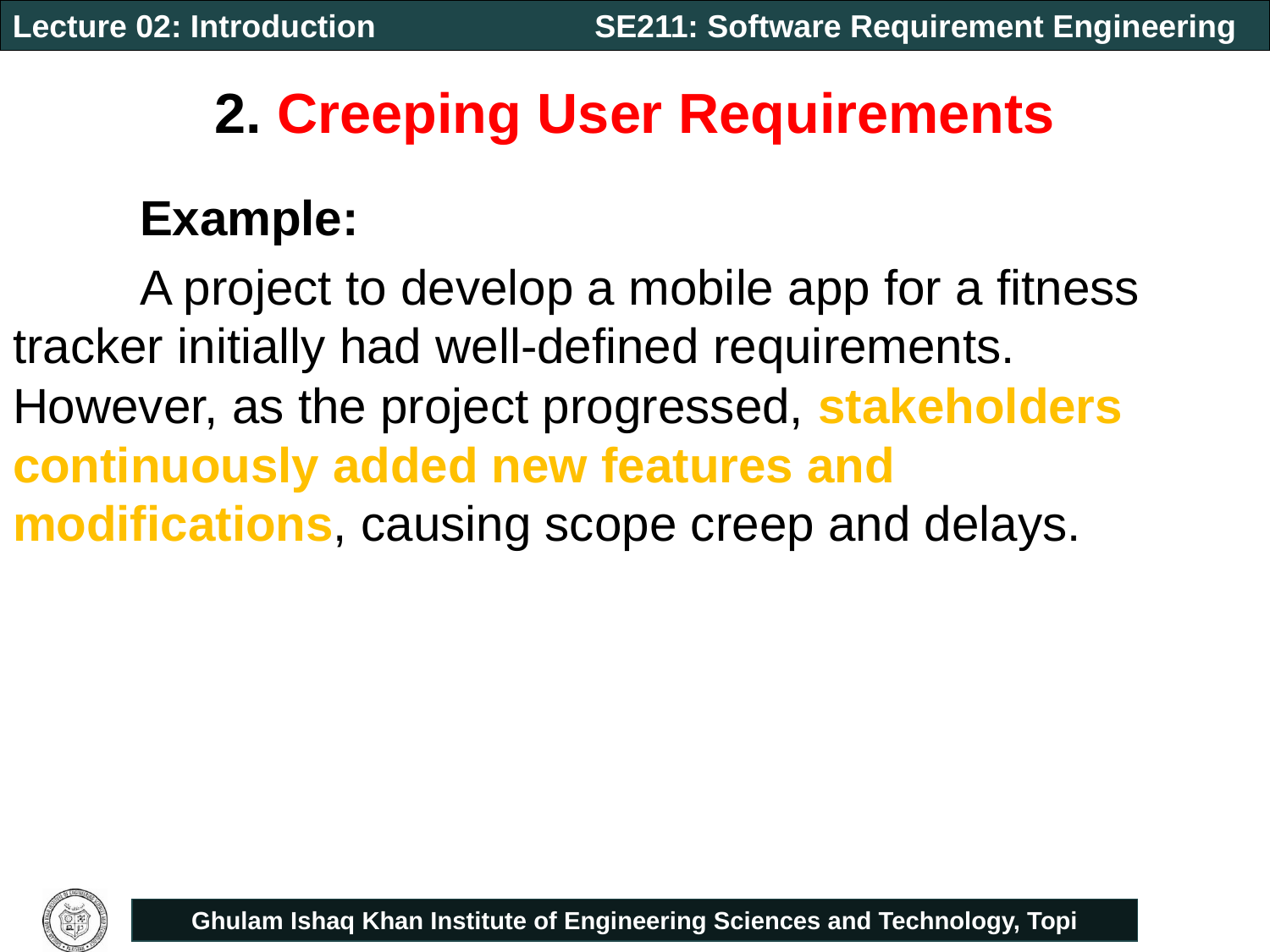

# 2. Creeping User Requirements
	Example:
	A project to develop a mobile app for a fitness 	tracker initially had well-defined requirements. 	However, as the project progressed, stakeholders 	continuously added new features and 	modifications, causing scope creep and delays.